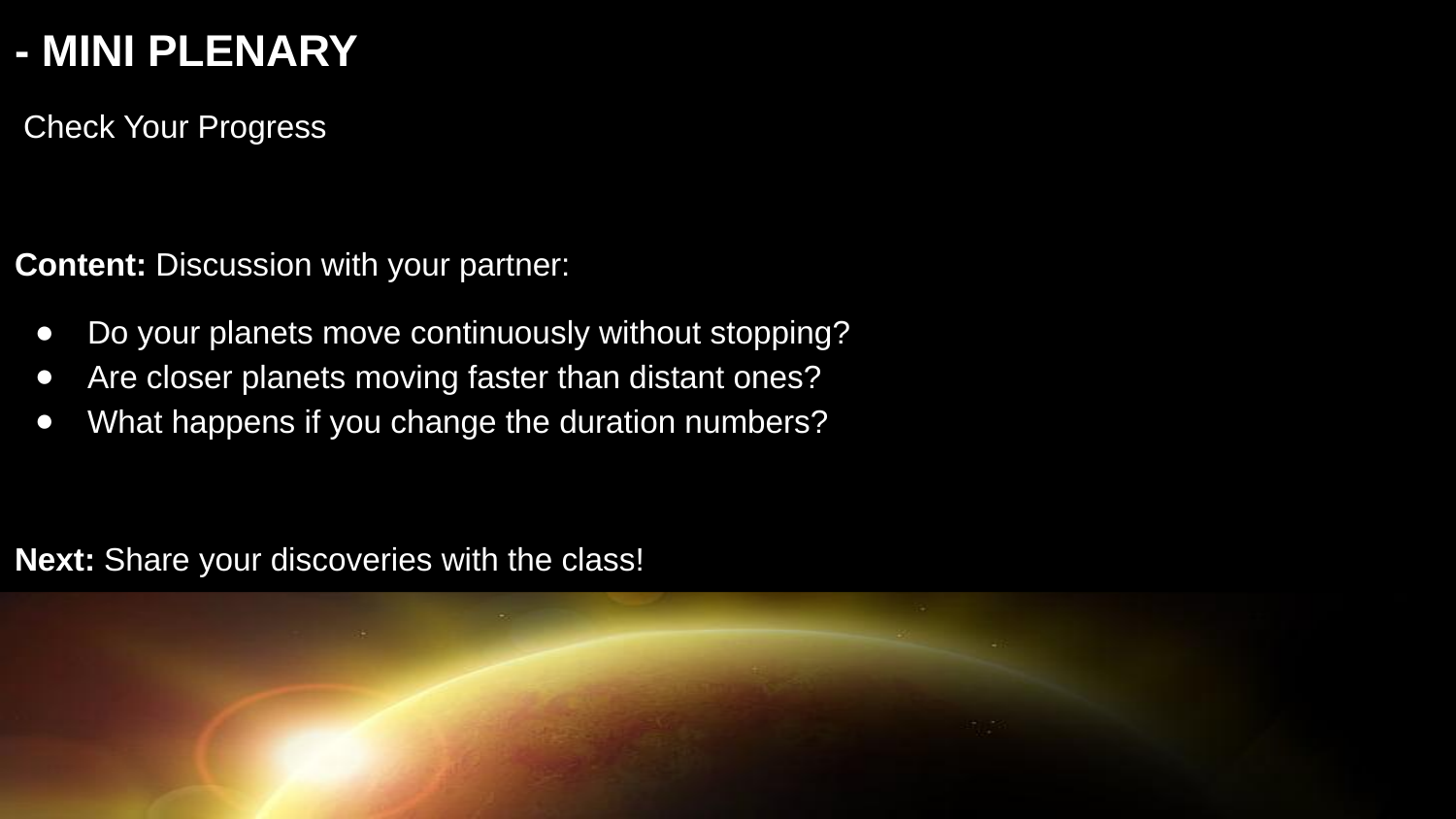

- MINI PLENARY
 Check Your Progress

Content: Discussion with your partner:
Do your planets move continuously without stopping?
Are closer planets moving faster than distant ones?
What happens if you change the duration numbers?

Next: Share your discoveries with the class!